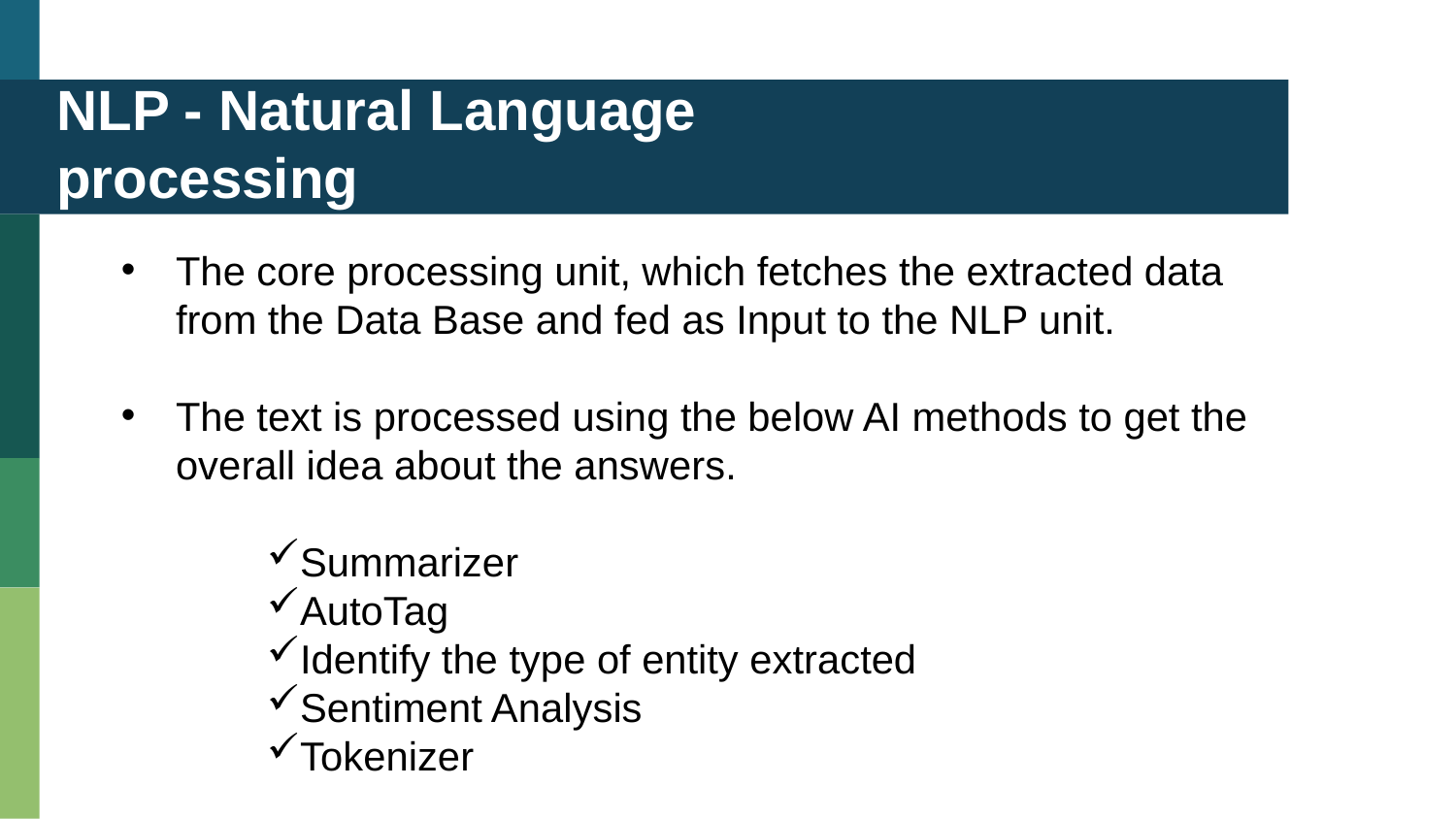

# NLP - Natural Language processing
The core processing unit, which fetches the extracted data from the Data Base and fed as Input to the NLP unit.

The text is processed using the below AI methods to get the overall idea about the answers.

Summarizer
AutoTag
Identify the type of entity extracted
Sentiment Analysis
Tokenizer